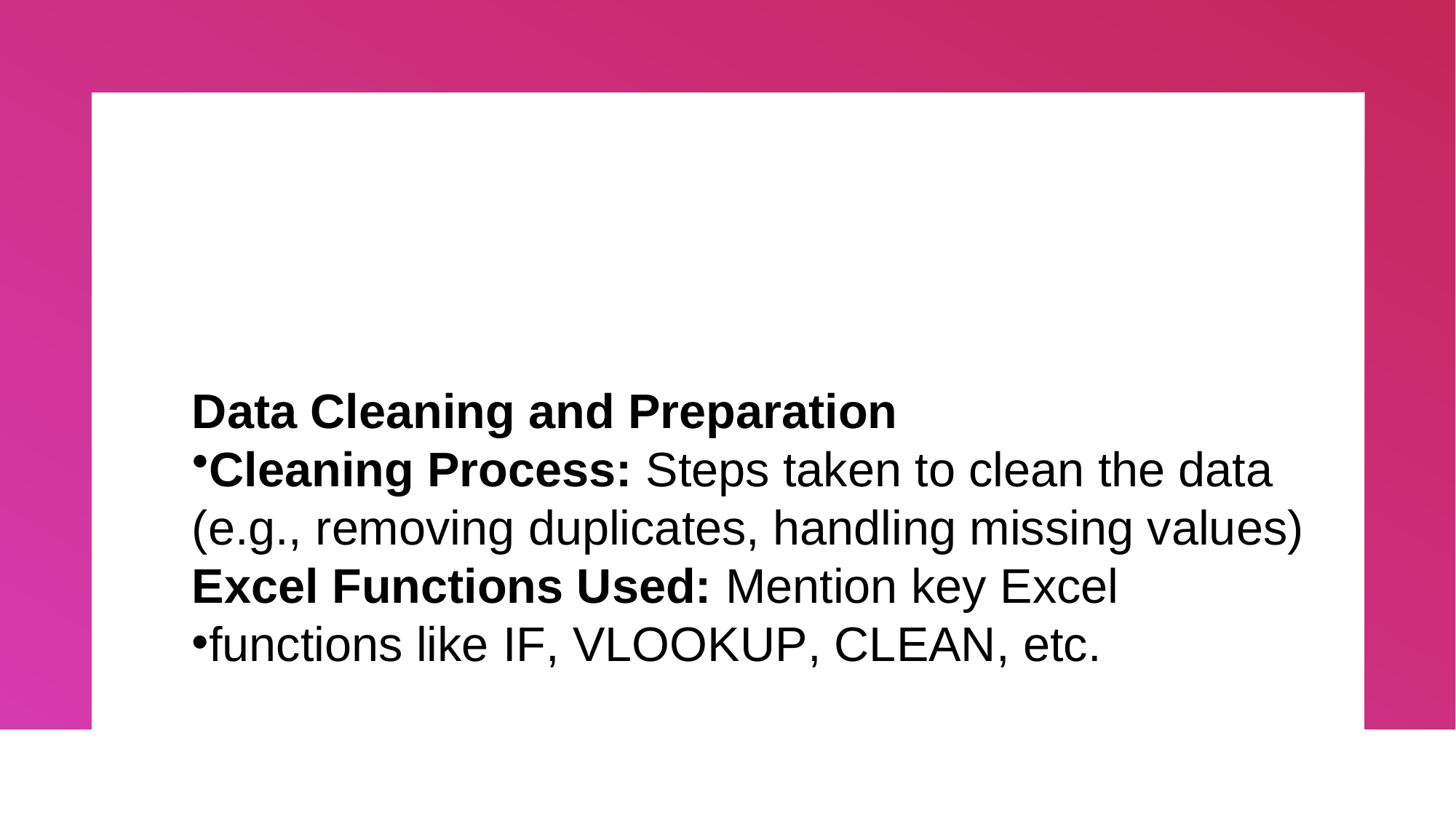

Data Cleaning and Preparation
Cleaning Process: Steps taken to clean the data
(e.g., removing duplicates, handling missing values)
Excel Functions Used: Mention key Excel
functions like IF, VLOOKUP, CLEAN, etc.